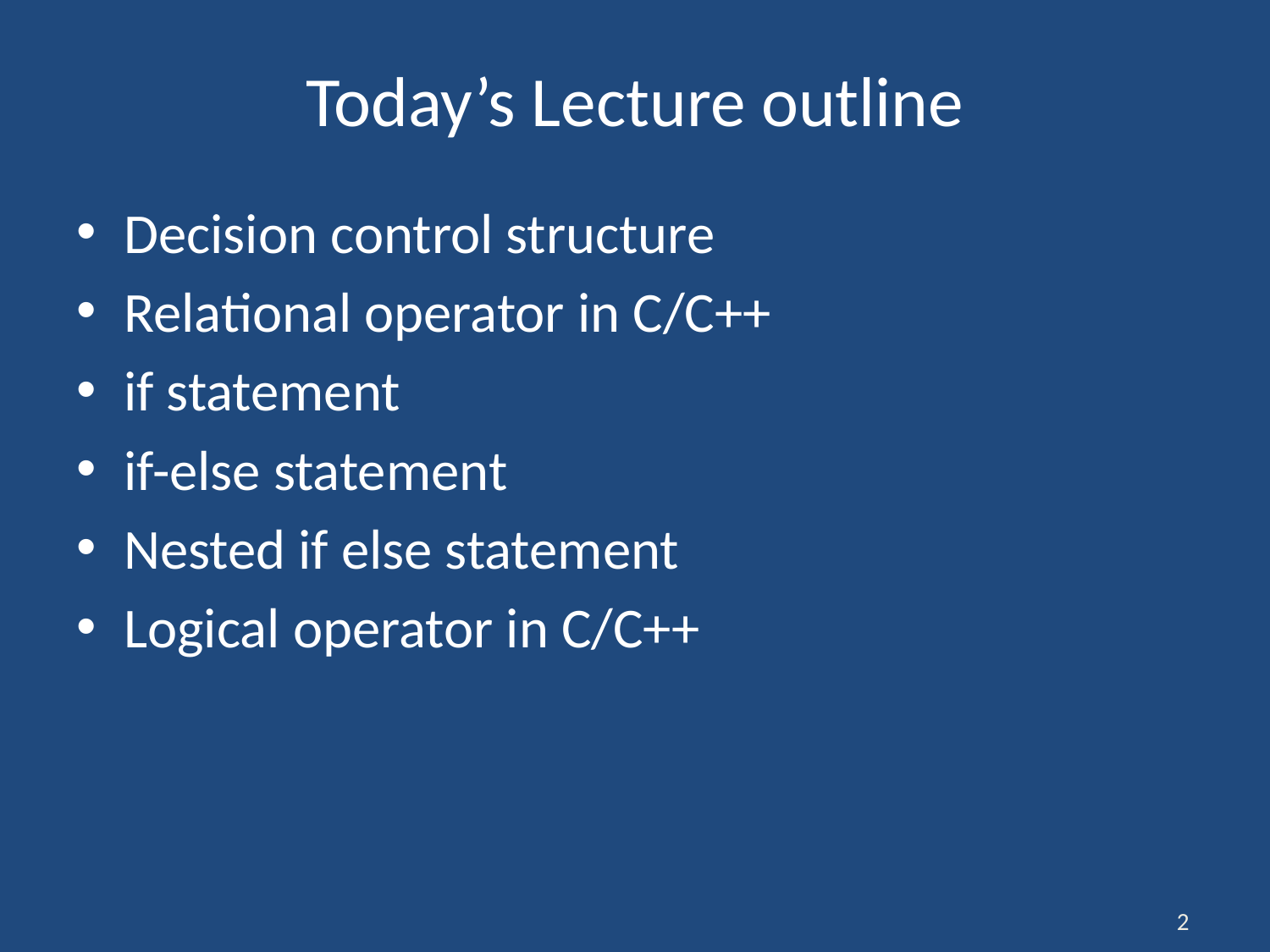

# Today’s Lecture outline
Decision control structure
Relational operator in C/C++
if statement
if-else statement
Nested if else statement
Logical operator in C/C++